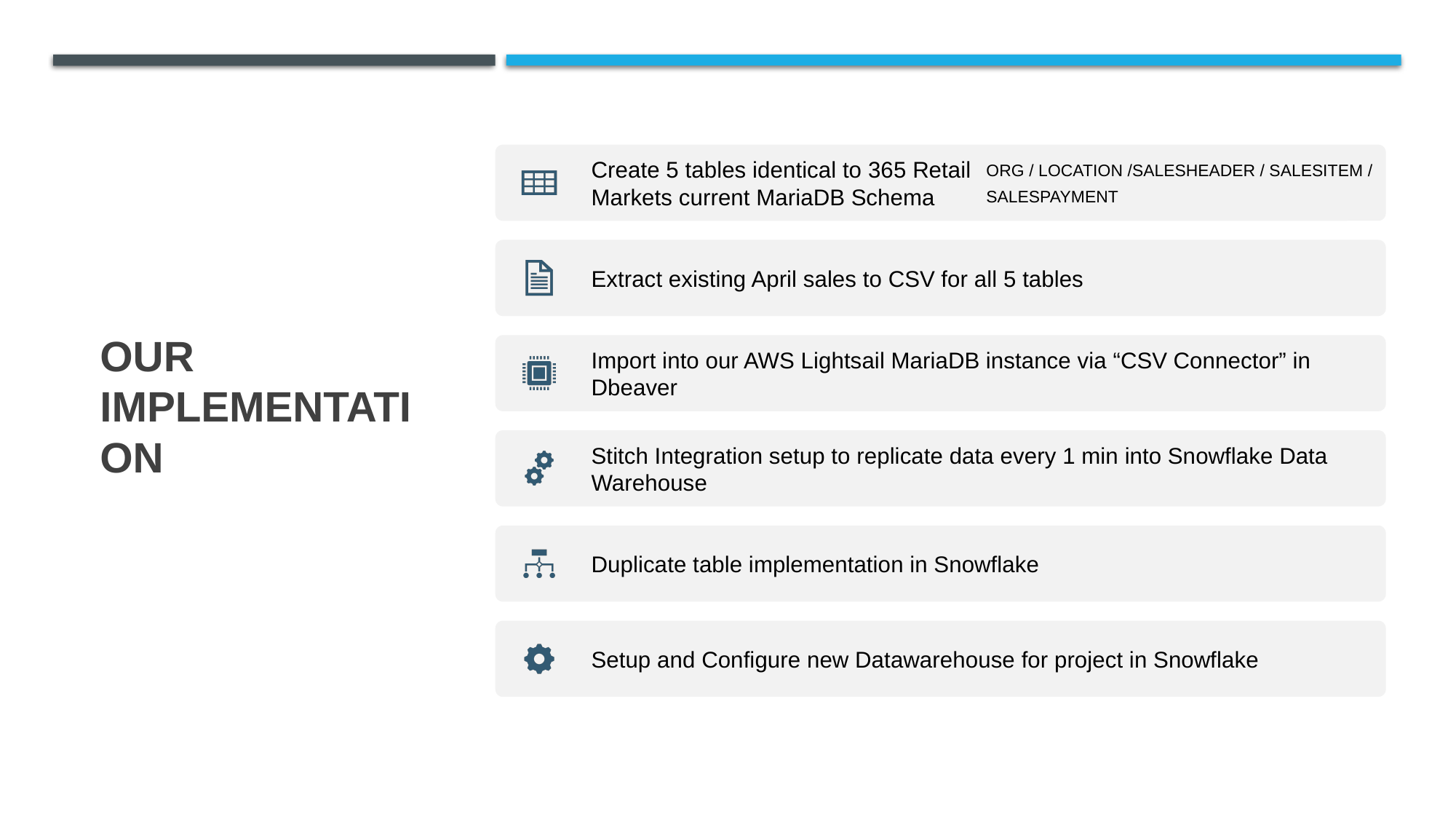

# Our implementation
Create 5 tables identical to 365 Retail Markets current MariaDB Schema
ORG / LOCATION /SALESHEADER / SALESITEM /
SALESPAYMENT
Extract existing April sales to CSV for all 5 tables
Import into our AWS Lightsail MariaDB instance via “CSV Connector” in Dbeaver
Stitch Integration setup to replicate data every 1 min into Snowflake Data Warehouse
Duplicate table implementation in Snowflake
Setup and Configure new Datawarehouse for project in Snowflake